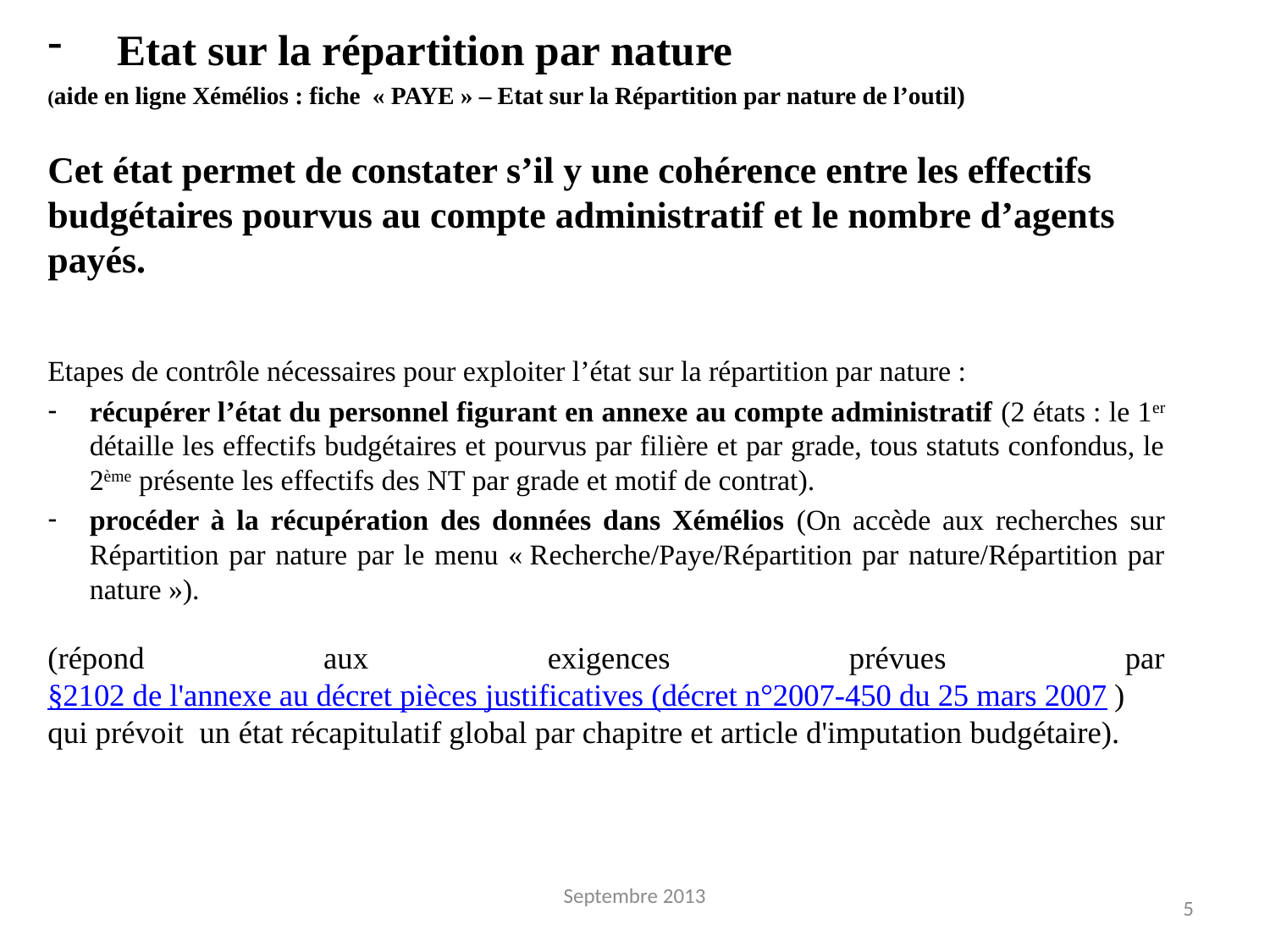

Etat sur la répartition par nature
(aide en ligne Xémélios : fiche  « PAYE » – Etat sur la Répartition par nature de l’outil)

Cet état permet de constater s’il y une cohérence entre les effectifs budgétaires pourvus au compte administratif et le nombre d’agents payés.

Etapes de contrôle nécessaires pour exploiter l’état sur la répartition par nature :
récupérer l’état du personnel figurant en annexe au compte administratif (2 états : le 1er détaille les effectifs budgétaires et pourvus par filière et par grade, tous statuts confondus, le 2ème présente les effectifs des NT par grade et motif de contrat).
procéder à la récupération des données dans Xémélios (On accède aux recherches sur Répartition par nature par le menu « Recherche/Paye/Répartition par nature/Répartition par nature »).

(répond aux exigences prévues par §2102 de l'annexe au décret pièces justificatives (décret n°2007-450 du 25 mars 2007) qui prévoit  un état récapitulatif global par chapitre et article d'imputation budgétaire).

Septembre 2013

5